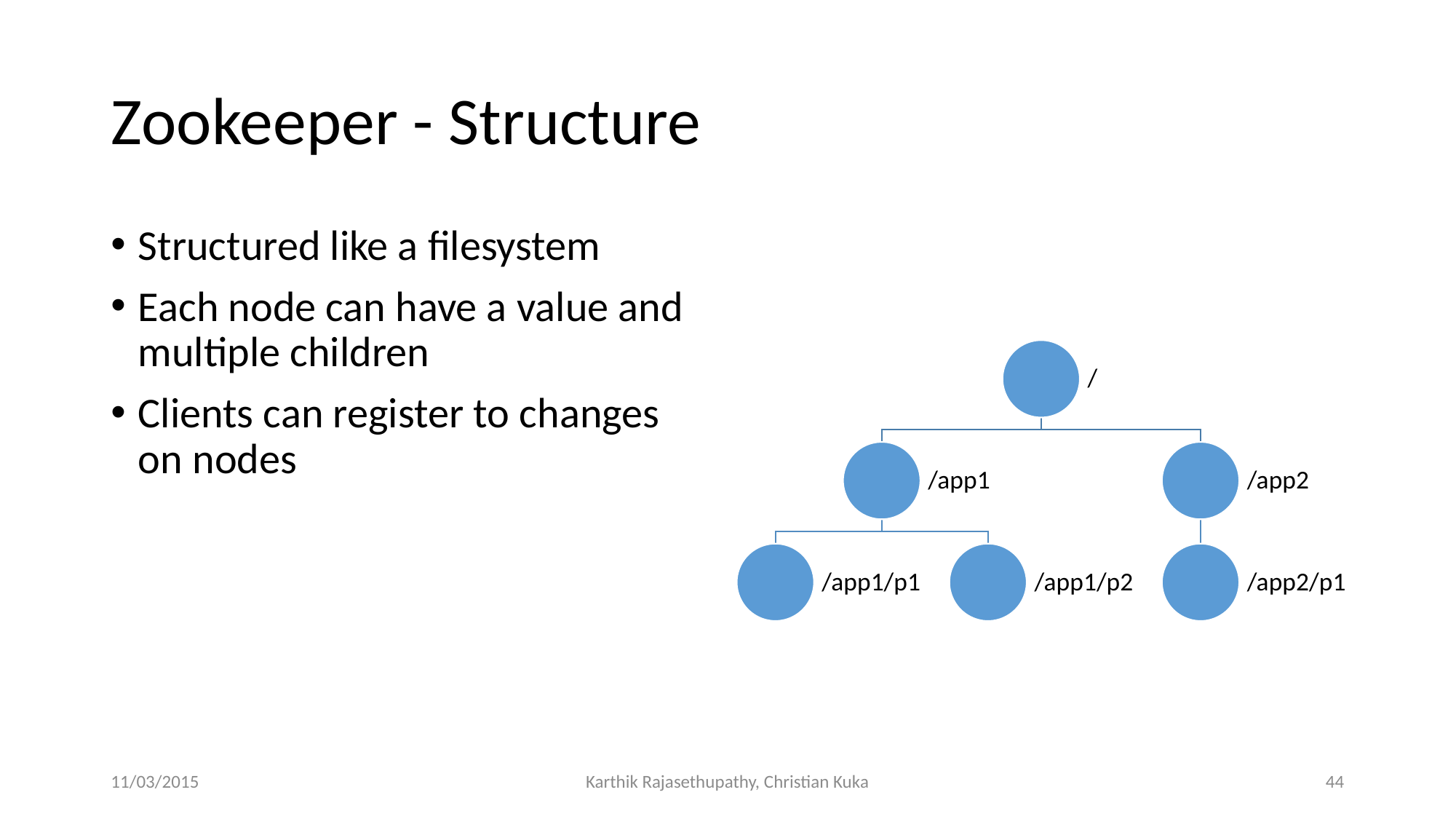

# Zookeeper - Structure
Structured like a filesystem
Each node can have a value and multiple children
Clients can register to changes on nodes

/
/app1
/app1/p1
/app1/p2
/app2
/app2/p1
11/03/2015
Karthik Rajasethupathy, Christian Kuka
44